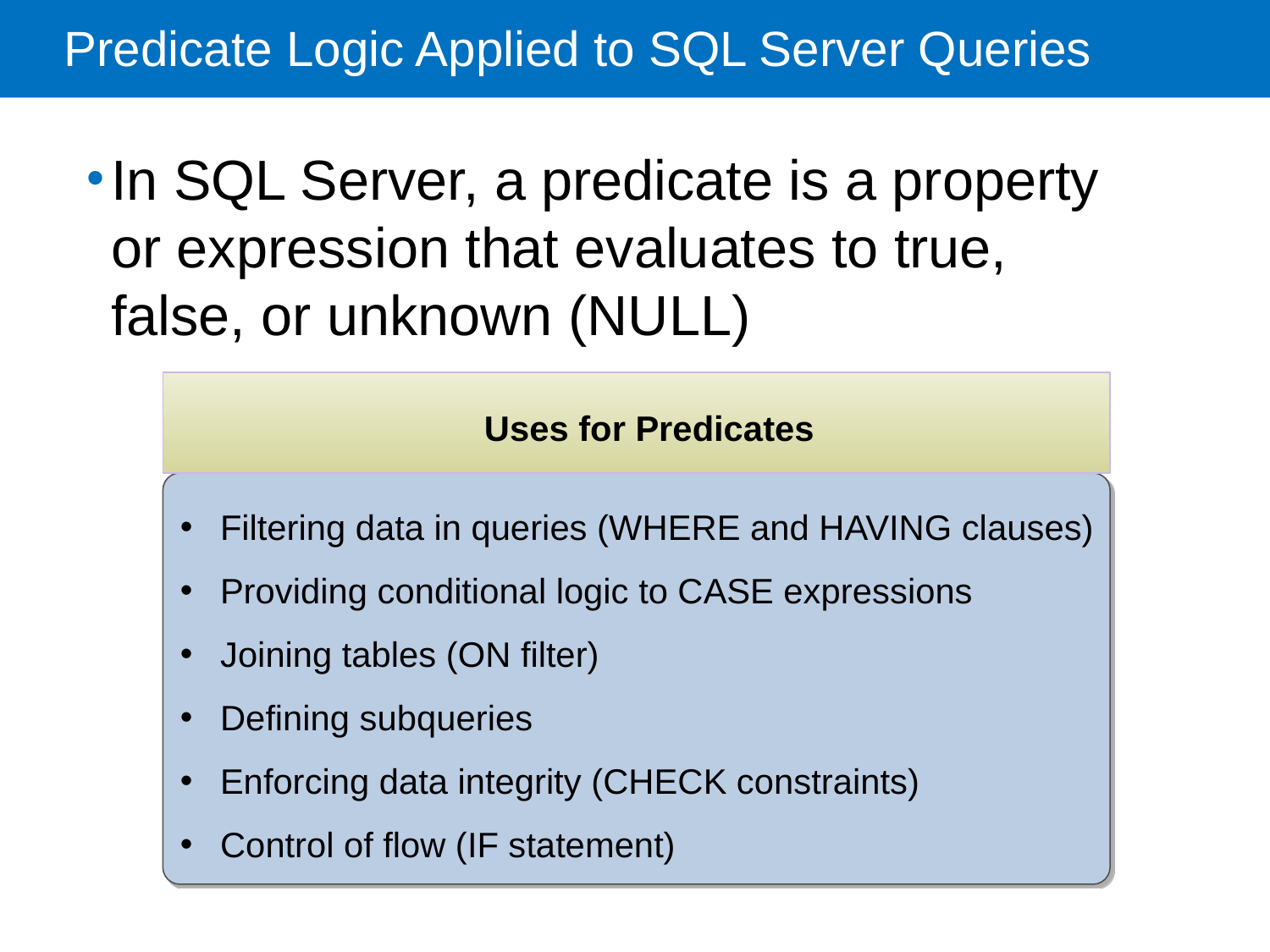

# Predicate Logic Applied to SQL Server Queries
In SQL Server, a predicate is a property or expression that evaluates to true, false, or unknown (NULL)
Uses for Predicates

Filtering data in queries (WHERE and HAVING clauses)
Providing conditional logic to CASE expressions
Joining tables (ON filter)
Defining subqueries
Enforcing data integrity (CHECK constraints)
Control of flow (IF statement)